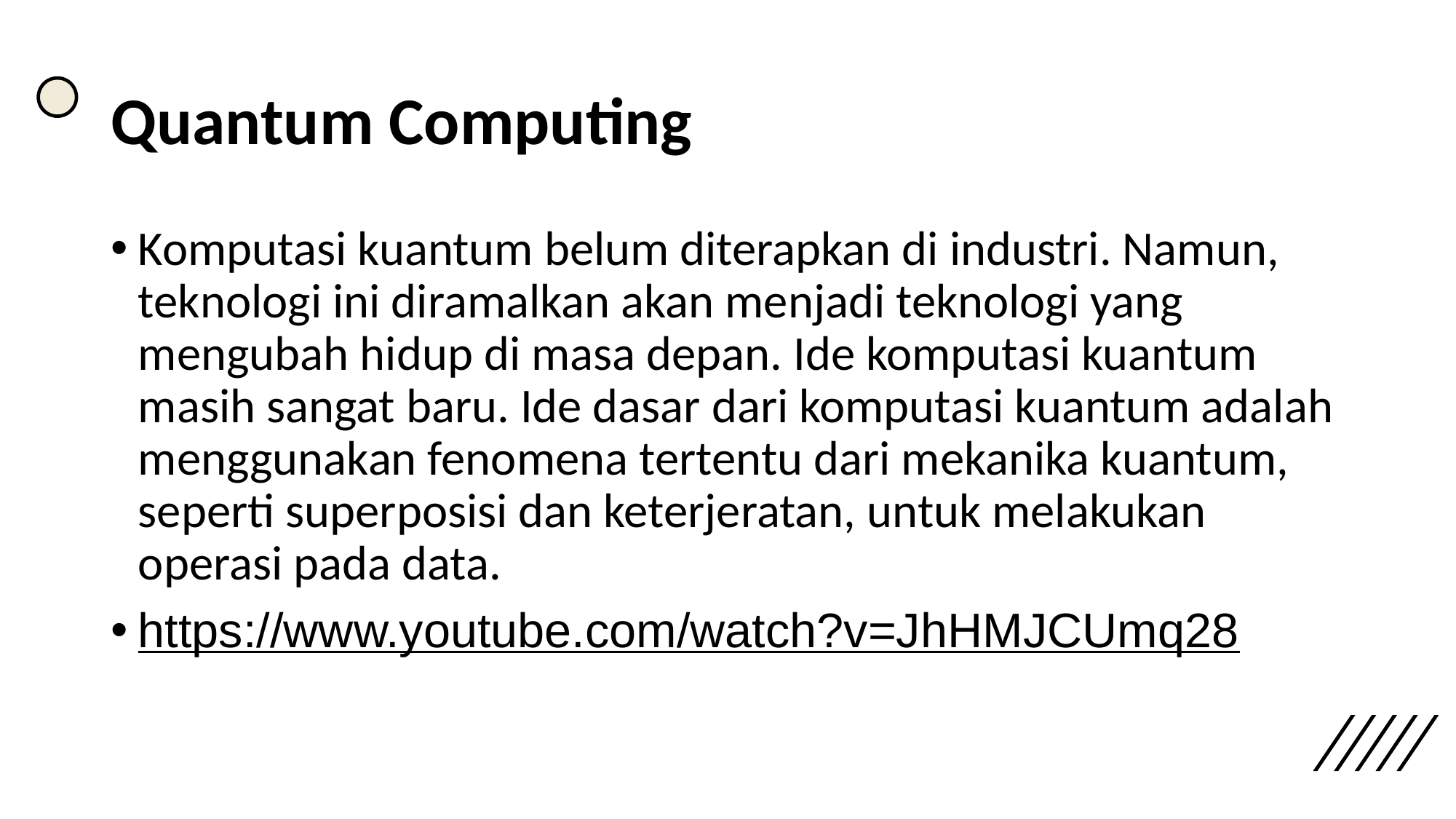

# Quantum Computing
Komputasi kuantum belum diterapkan di industri. Namun, teknologi ini diramalkan akan menjadi teknologi yang mengubah hidup di masa depan. Ide komputasi kuantum masih sangat baru. Ide dasar dari komputasi kuantum adalah menggunakan fenomena tertentu dari mekanika kuantum, seperti superposisi dan keterjeratan, untuk melakukan operasi pada data.
https://www.youtube.com/watch?v=JhHMJCUmq28